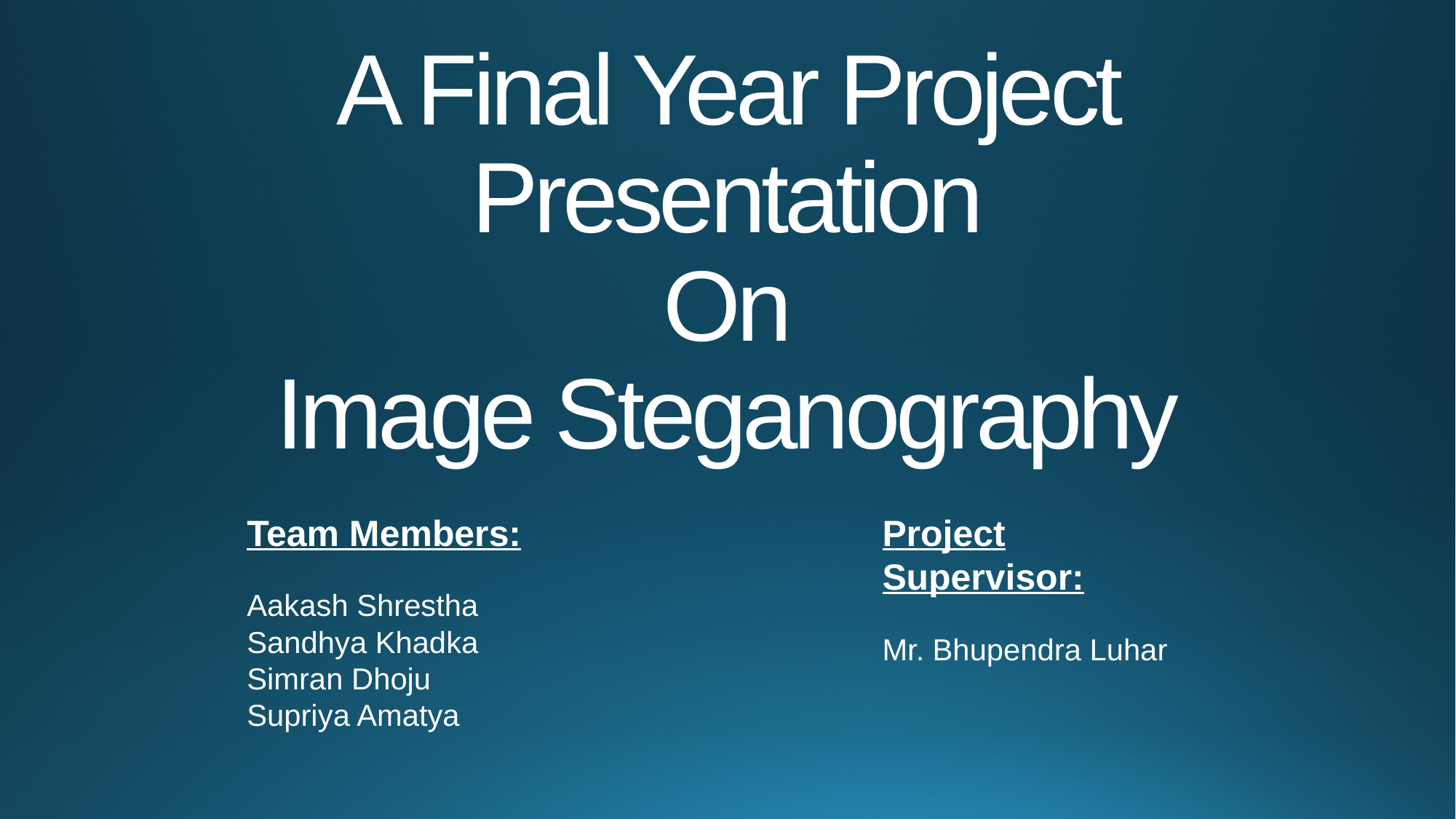

# A Final Year Project Presentation On Image Steganography
Team Members:

Aakash Shrestha
Sandhya Khadka
Simran Dhoju
Supriya Amatya

Project Supervisor:

Mr. Bhupendra Luhar